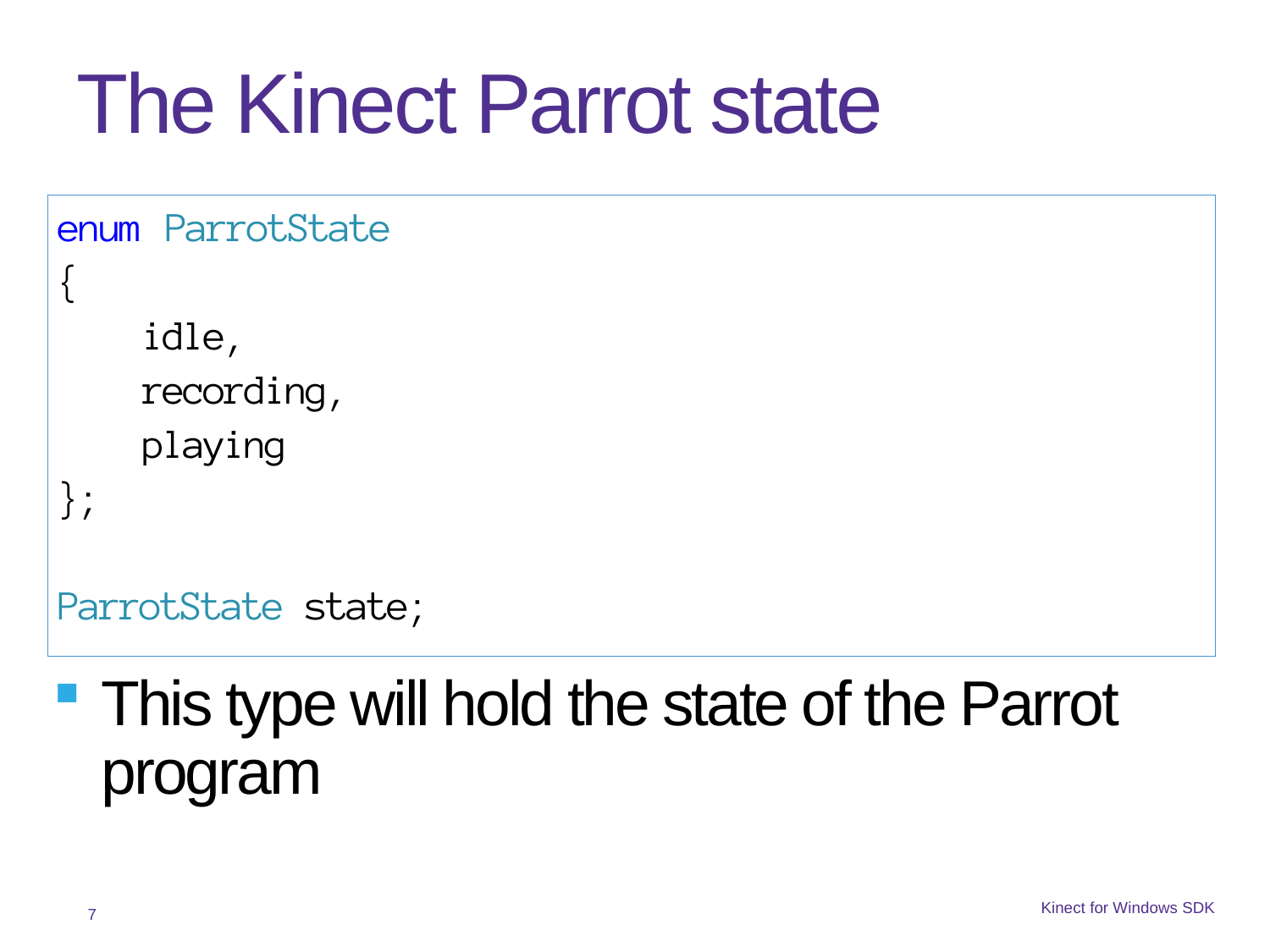

# The Kinect Parrot state
enum ParrotState
{
    idle,
    recording,
    playing
};

ParrotState state;
This type will hold the state of the Parrot program

7